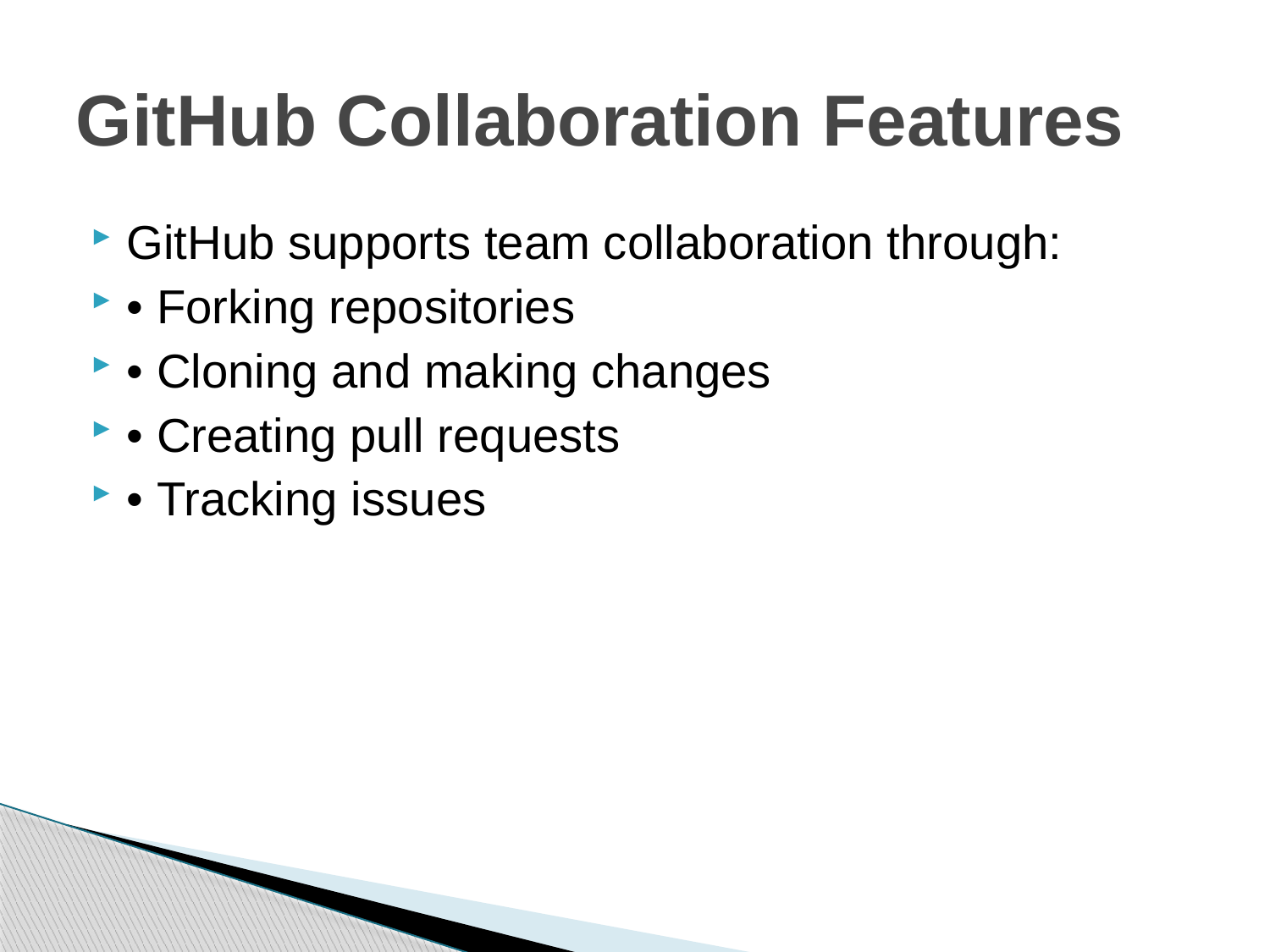

# GitHub Collaboration Features
GitHub supports team collaboration through:
• Forking repositories
• Cloning and making changes
• Creating pull requests
• Tracking issues